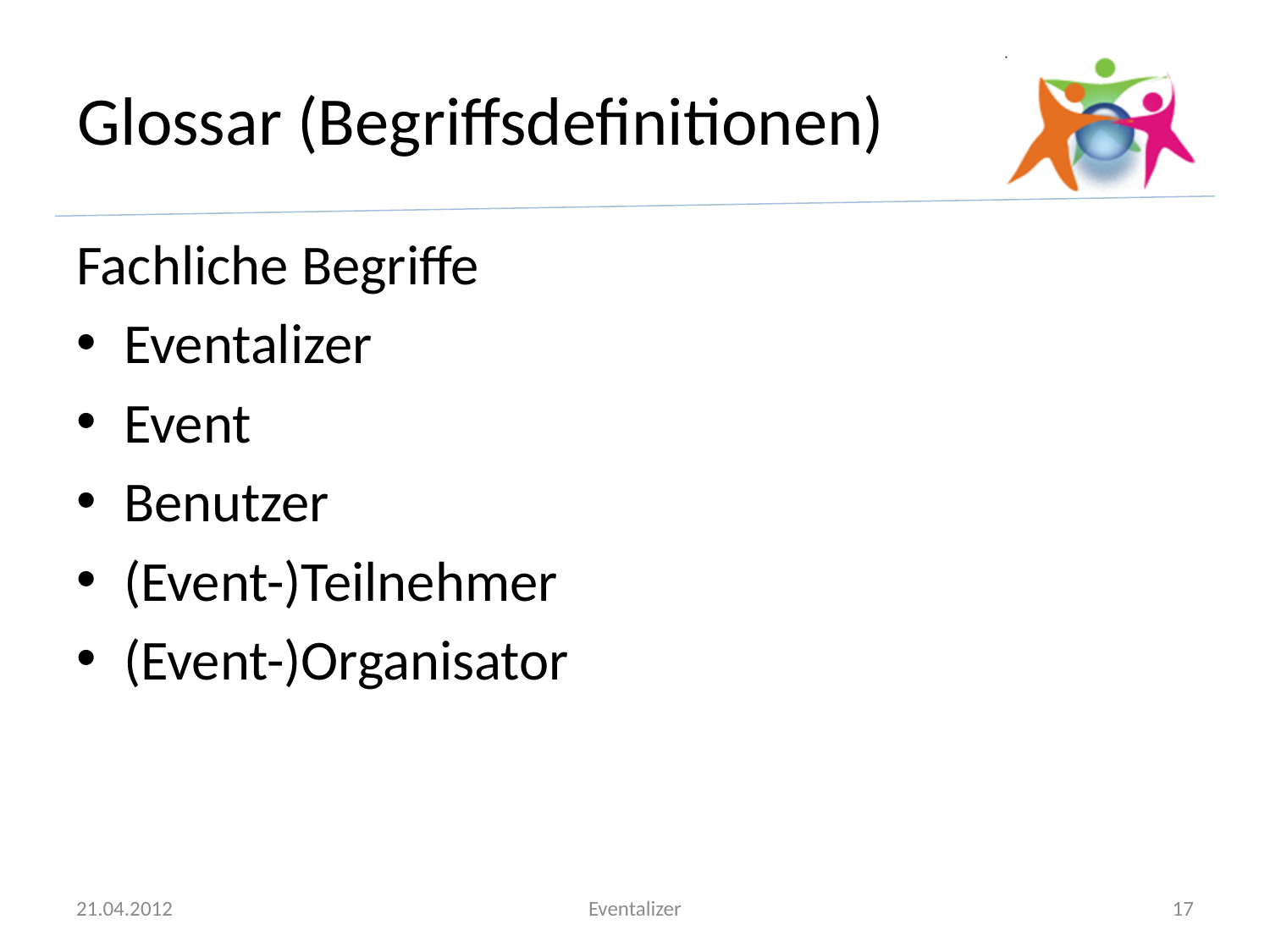

# Glossar (Begriffsdefinitionen)
Fachliche Begriffe
Eventalizer
Event
Benutzer
(Event-)Teilnehmer
(Event-)Organisator
21.04.2012
Eventalizer
17